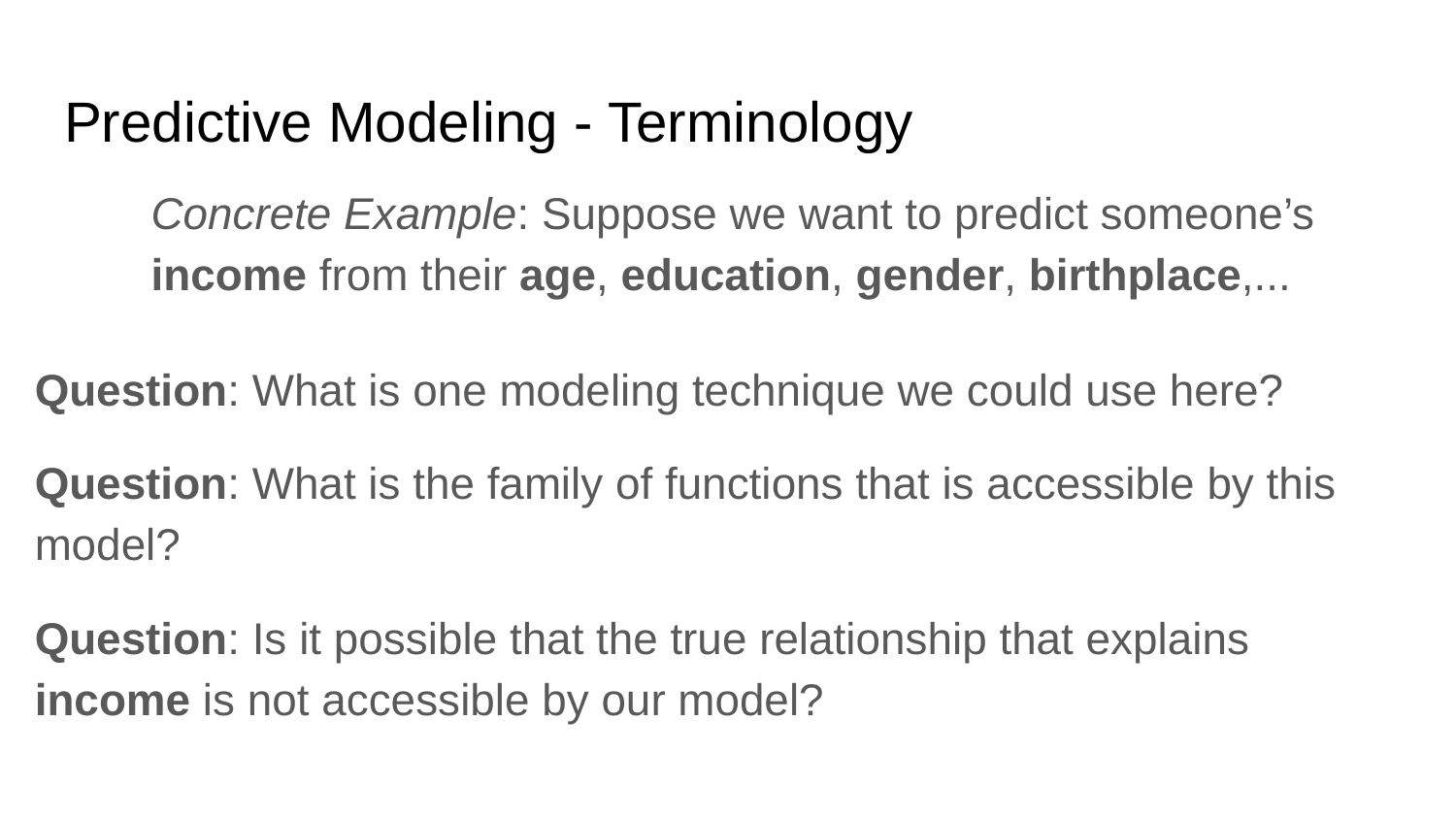

# Predictive Modeling - Terminology
Concrete Example: Suppose we want to predict someone’s income from their age, education, gender, birthplace,...

Question: What is one modeling technique we could use here?
Question: What is the family of functions that is accessible by this model?
Question: Is it possible that the true relationship that explains income is not accessible by our model?